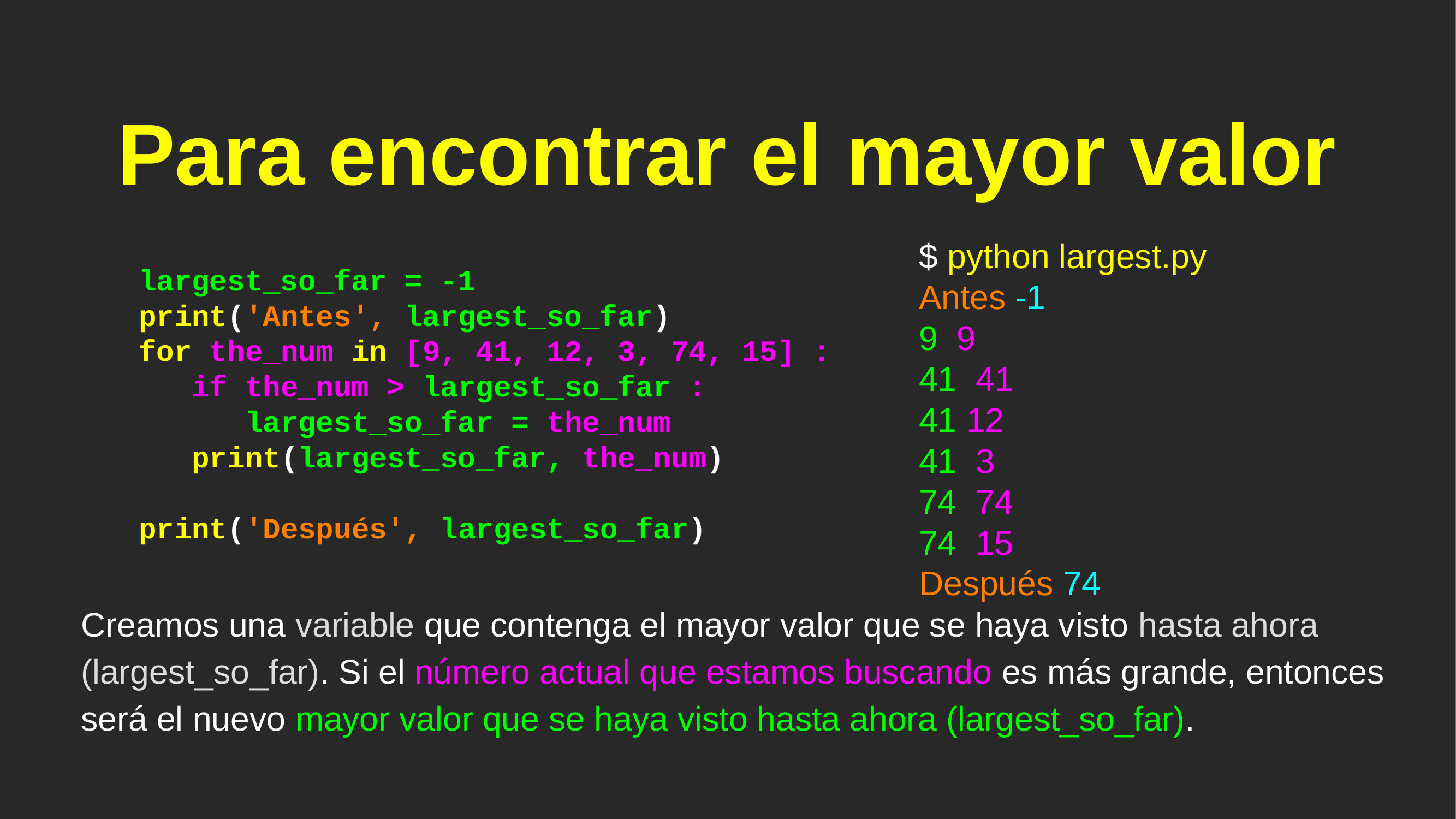

# Para encontrar el mayor valor
$ python largest.py
Antes -1
9  9
41  41
41 12
41  3
74  74
74  15
Después 74
largest_so_far = -1
print('Antes', largest_so_far)
for the_num in [9, 41, 12, 3, 74, 15] :
   if the_num > largest_so_far :
      largest_so_far = the_num
   print(largest_so_far, the_num)

print('Después', largest_so_far)
Creamos una variable que contenga el mayor valor que se haya visto hasta ahora (largest_so_far). Si el número actual que estamos buscando es más grande, entonces será el nuevo mayor valor que se haya visto hasta ahora (largest_so_far).